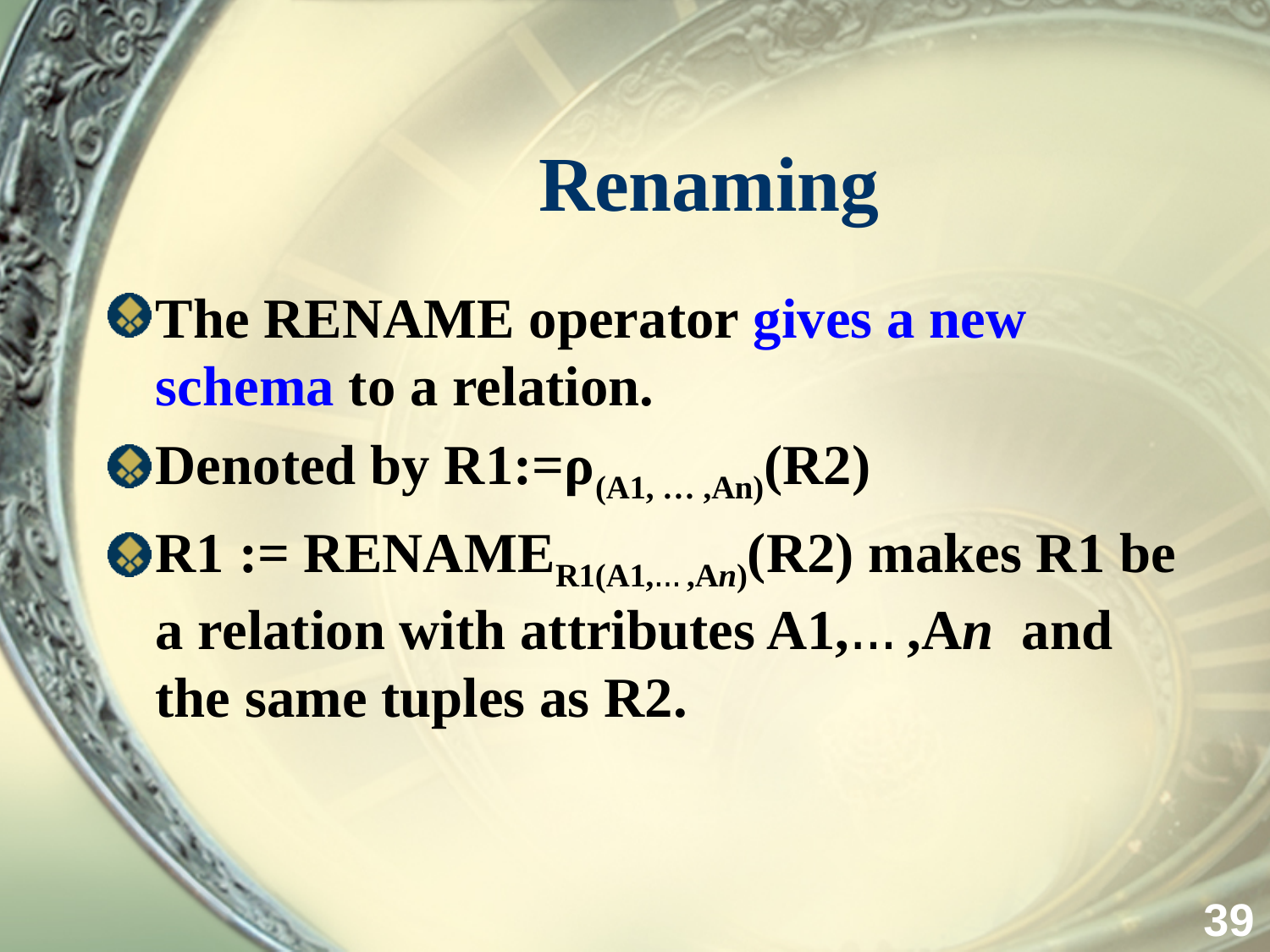

# Renaming
The RENAME operator gives a new schema to a relation.
Denoted by R1:=ρ(A1, … ,An)(R2)
R1 := RENAMER1(A1,…,An)(R2) makes R1 be a relation with attributes A1,…,An  and the same tuples as R2.
39